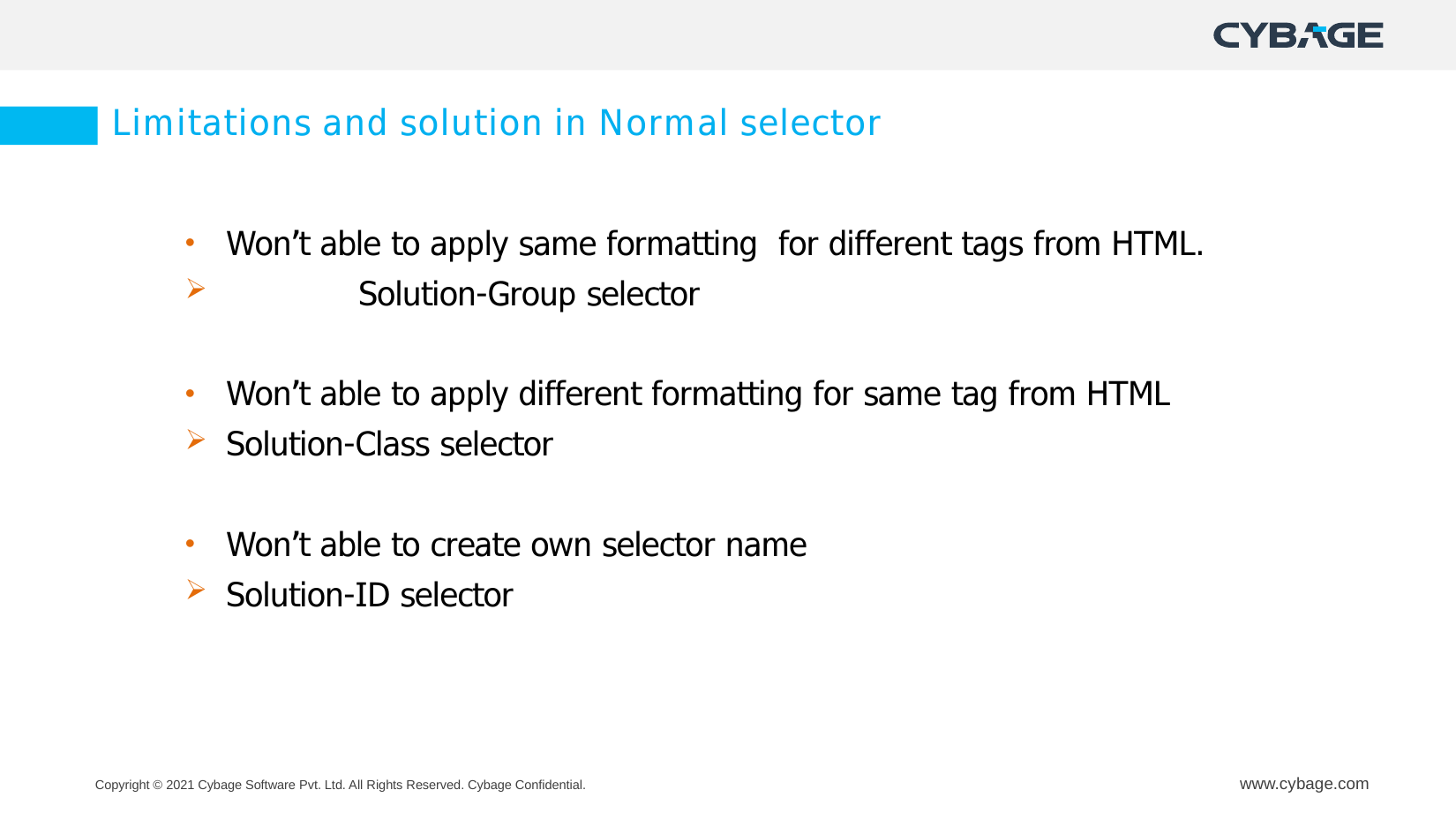

Limitations and solution in Normal selector

Won’t able to apply same formatting  for different tags from HTML.
	Solution-Group selector

Won’t able to apply different formatting for same tag from HTML
Solution-Class selector

Won’t able to create own selector name
Solution-ID selector